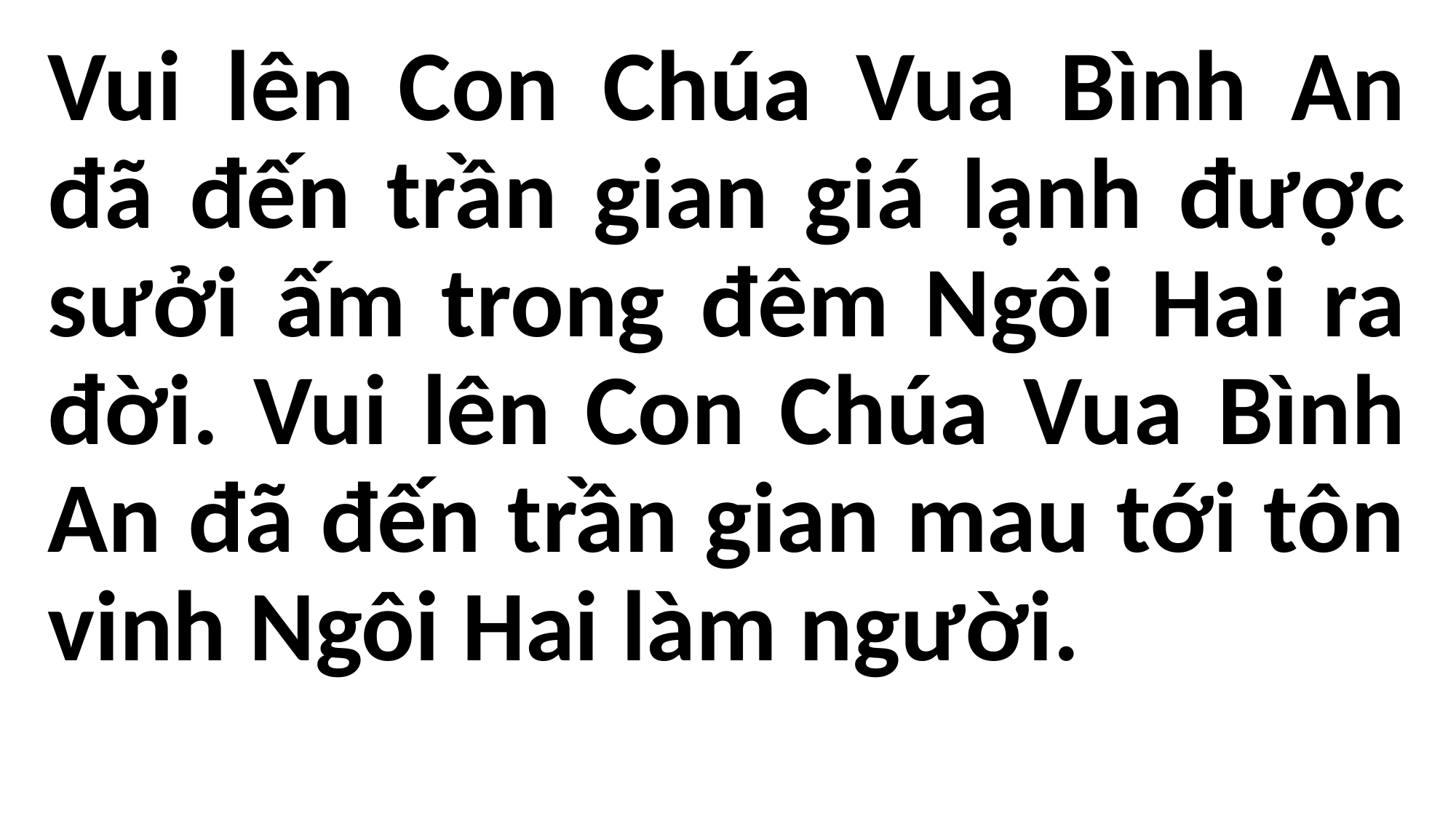

Vui lên Con Chúa Vua Bình An đã đến trần gian giá lạnh được sưởi ấm trong đêm Ngôi Hai ra đời. Vui lên Con Chúa Vua Bình An đã đến trần gian mau tới tôn vinh Ngôi Hai làm người.

#